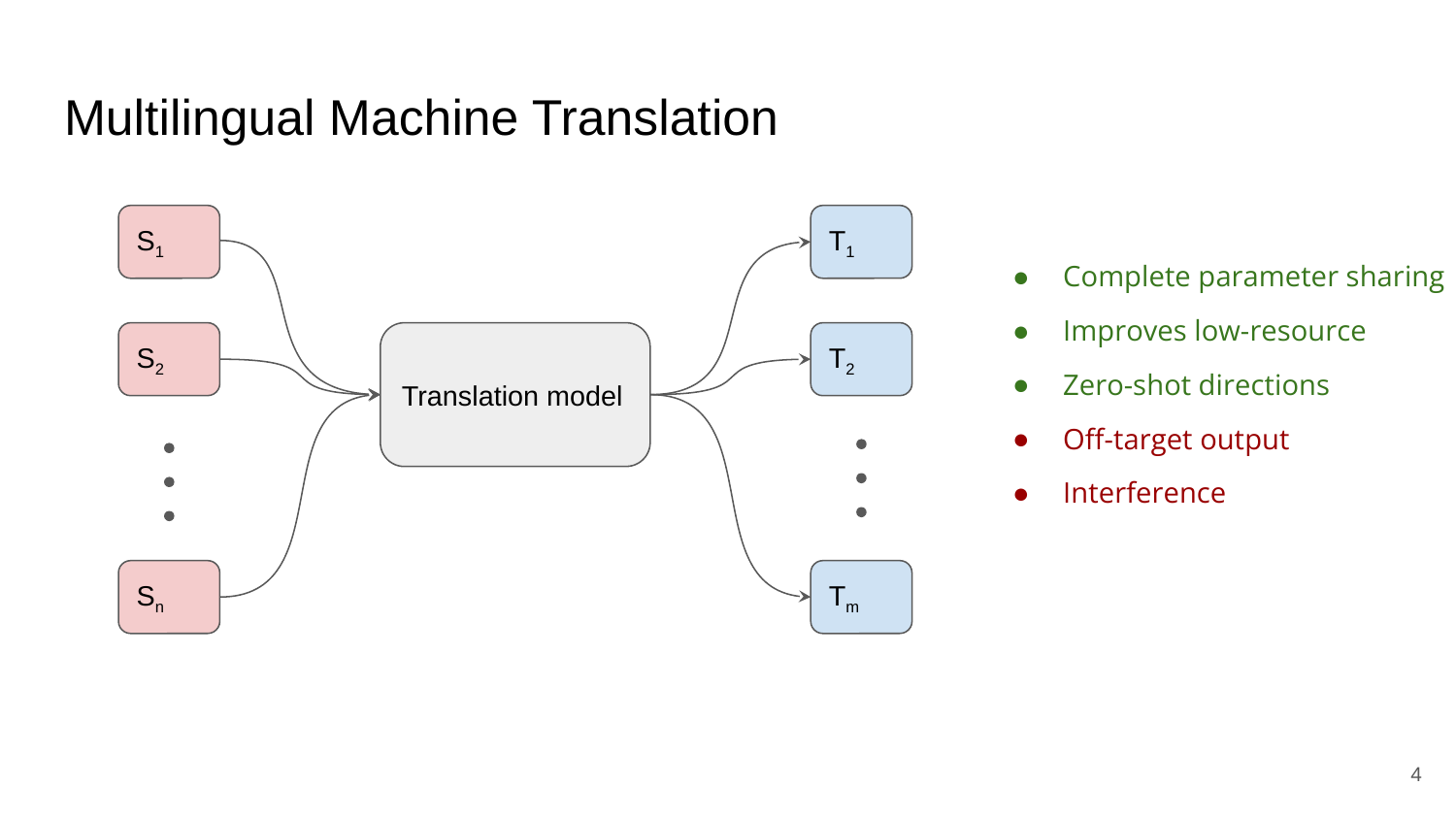

# Multilingual Machine Translation
S1
T1
S2
Translation model
T2

Sn
Tm
Complete parameter sharing
Improves low-resource
Zero-shot directions
Off-target output
Interference
4